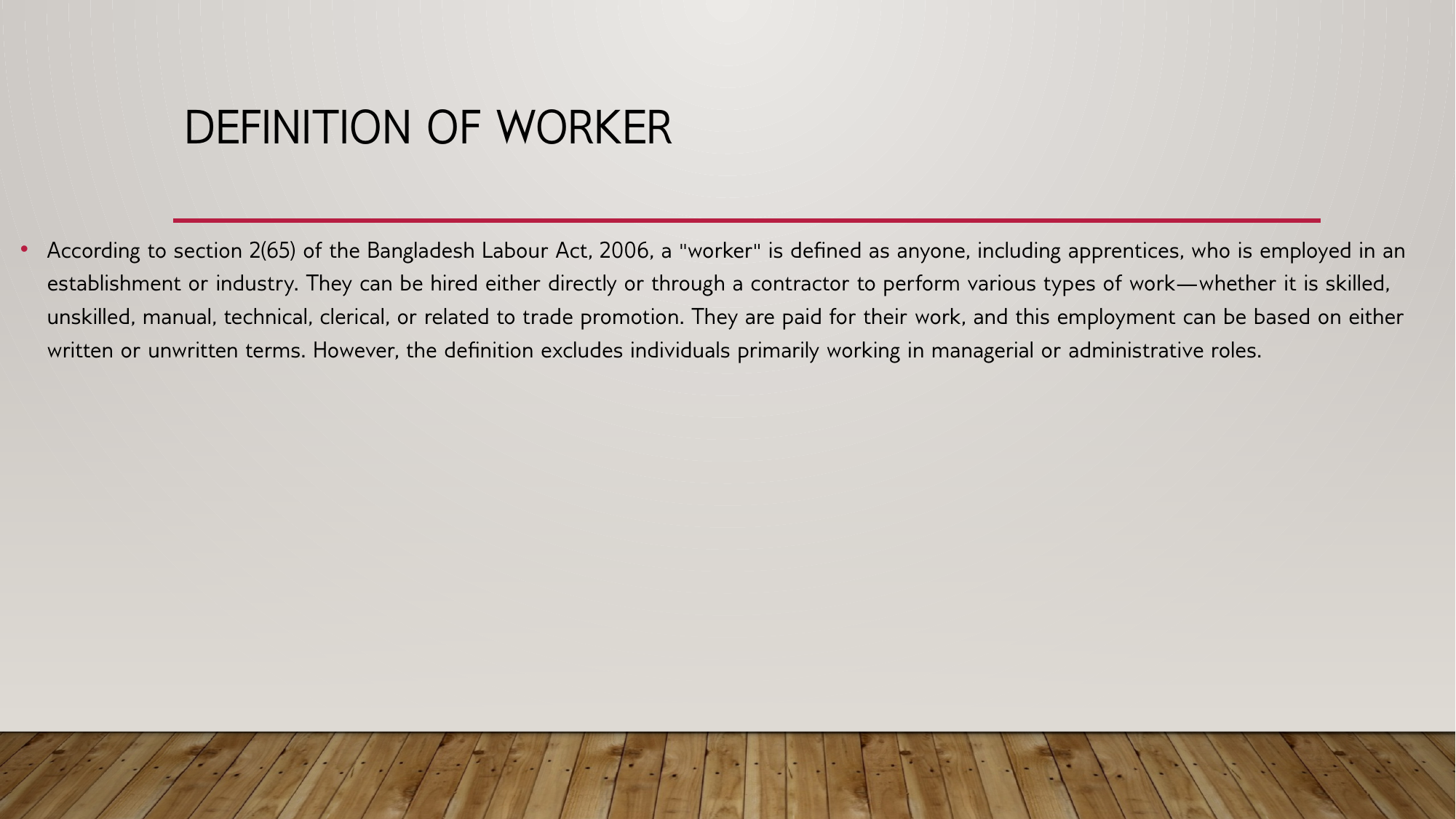

# Definition of Worker
According to section 2(65) of the Bangladesh Labour Act, 2006, a "worker" is defined as anyone, including apprentices, who is employed in an establishment or industry. They can be hired either directly or through a contractor to perform various types of work—whether it is skilled, unskilled, manual, technical, clerical, or related to trade promotion. They are paid for their work, and this employment can be based on either written or unwritten terms. However, the definition excludes individuals primarily working in managerial or administrative roles.